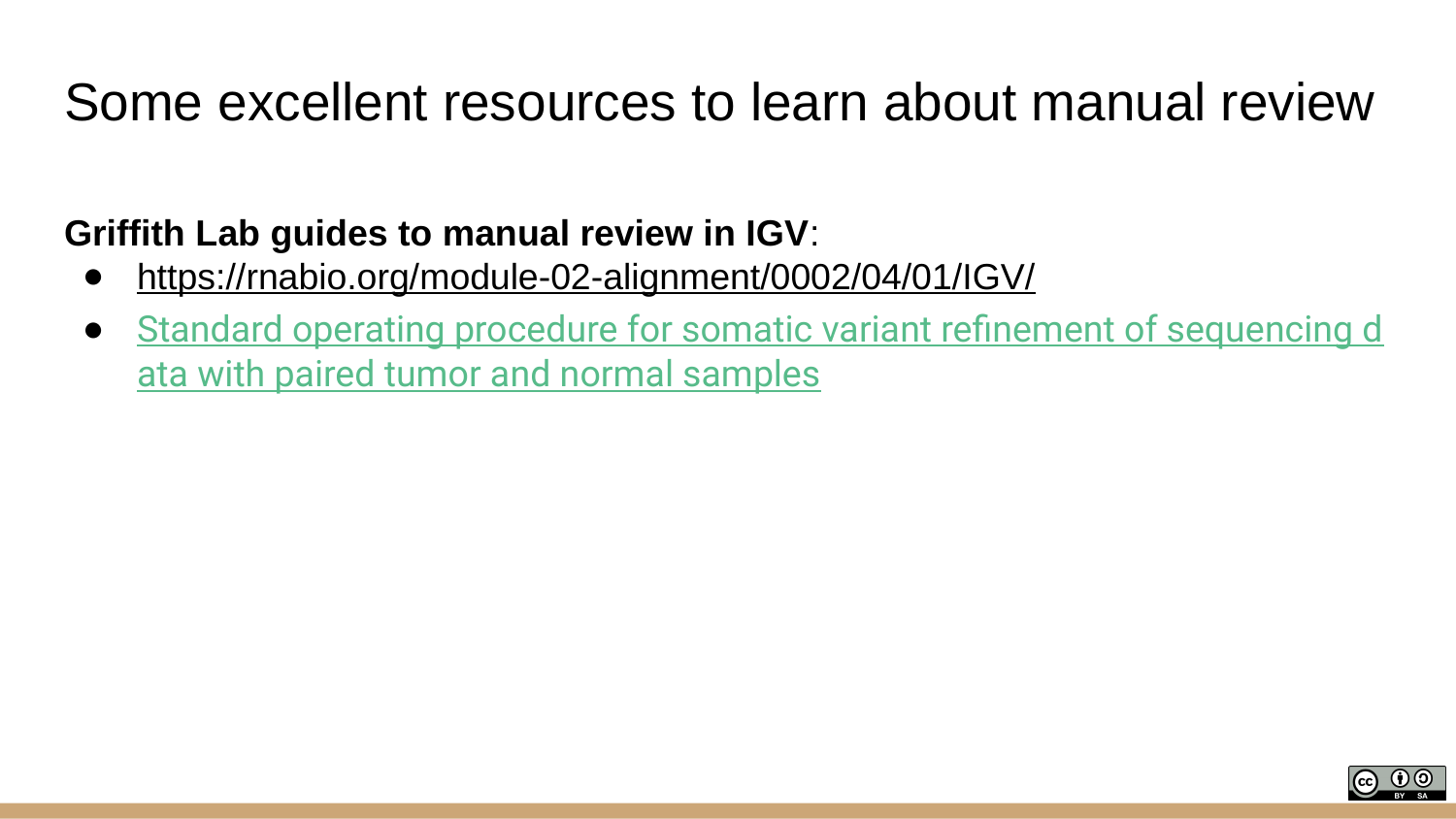

# Some excellent resources to learn about manual review
Griffith Lab guides to manual review in IGV:
https://rnabio.org/module-02-alignment/0002/04/01/IGV/
Standard operating procedure for somatic variant refinement of sequencing data with paired tumor and normal samples